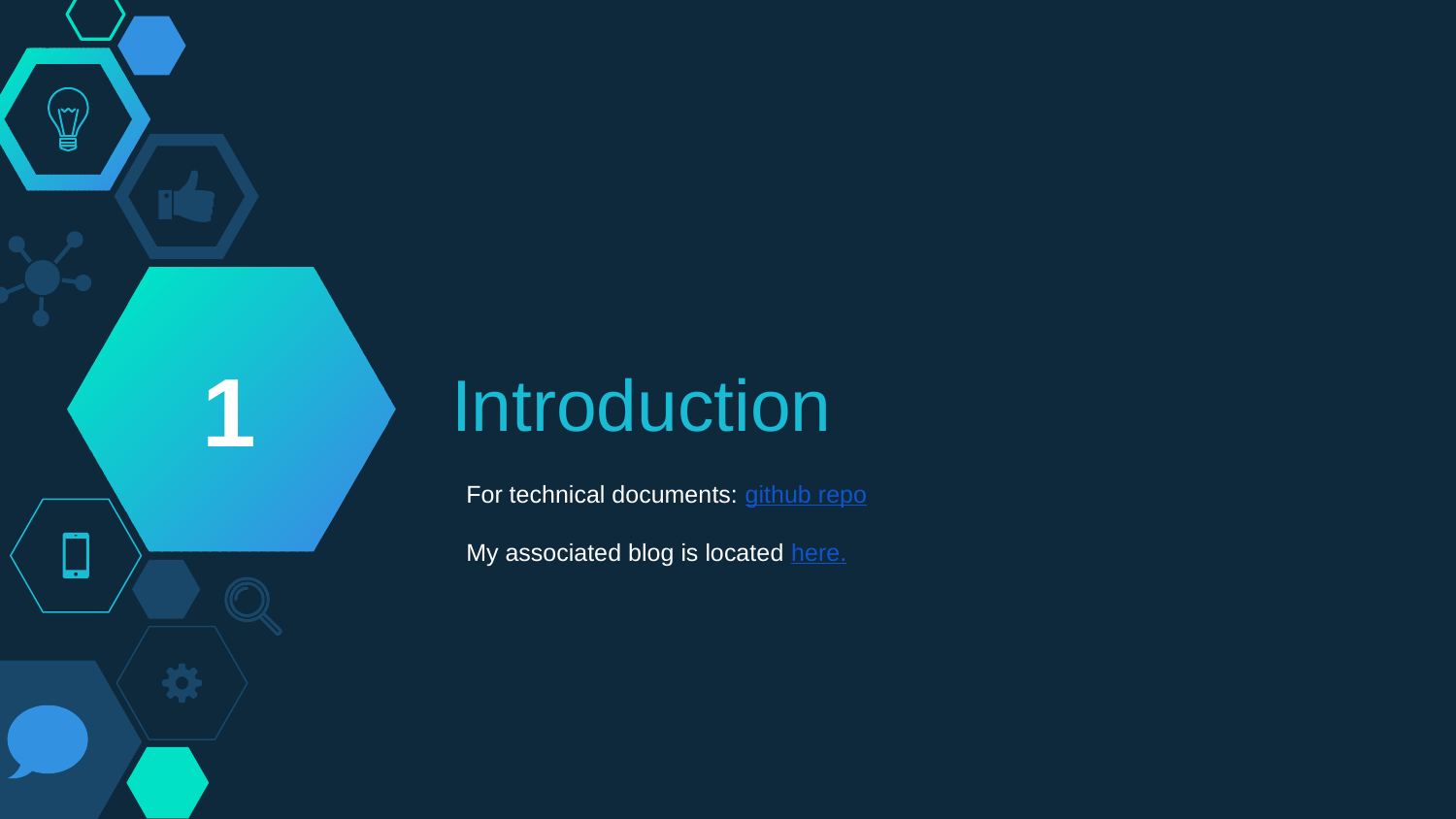

1
# Introduction
For technical documents: github repo

My associated blog is located here.